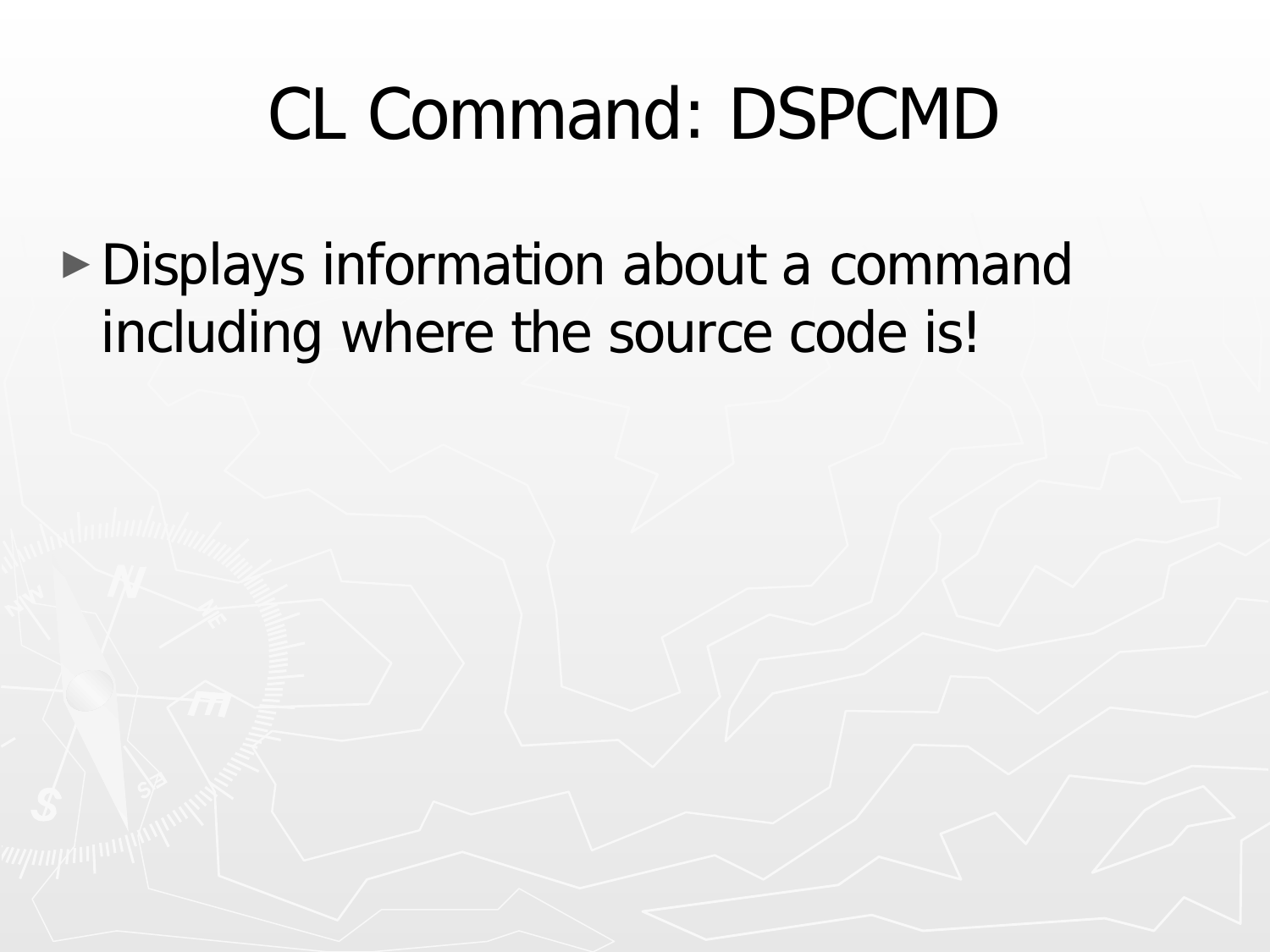

# CL Command: DSPCMD
Displays information about a command including where the source code is!